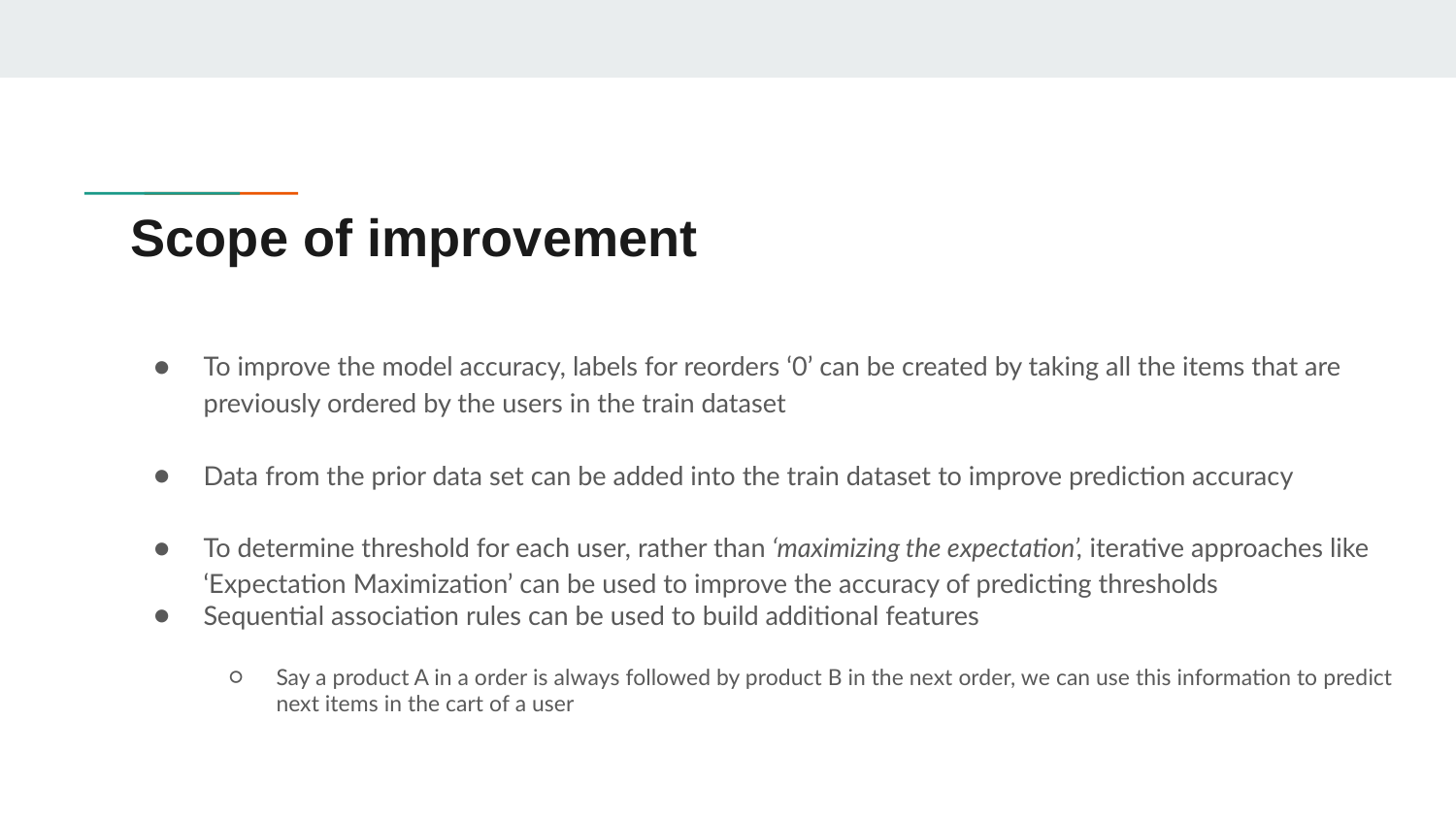

Scope of improvement
To improve the model accuracy, labels for reorders ‘0’ can be created by taking all the items that are previously ordered by the users in the train dataset

Data from the prior data set can be added into the train dataset to improve prediction accuracy

To determine threshold for each user, rather than ‘maximizing the expectation’, iterative approaches like ‘Expectation Maximization’ can be used to improve the accuracy of predicting thresholds
Sequential association rules can be used to build additional features
Say a product A in a order is always followed by product B in the next order, we can use this information to predict next items in the cart of a user